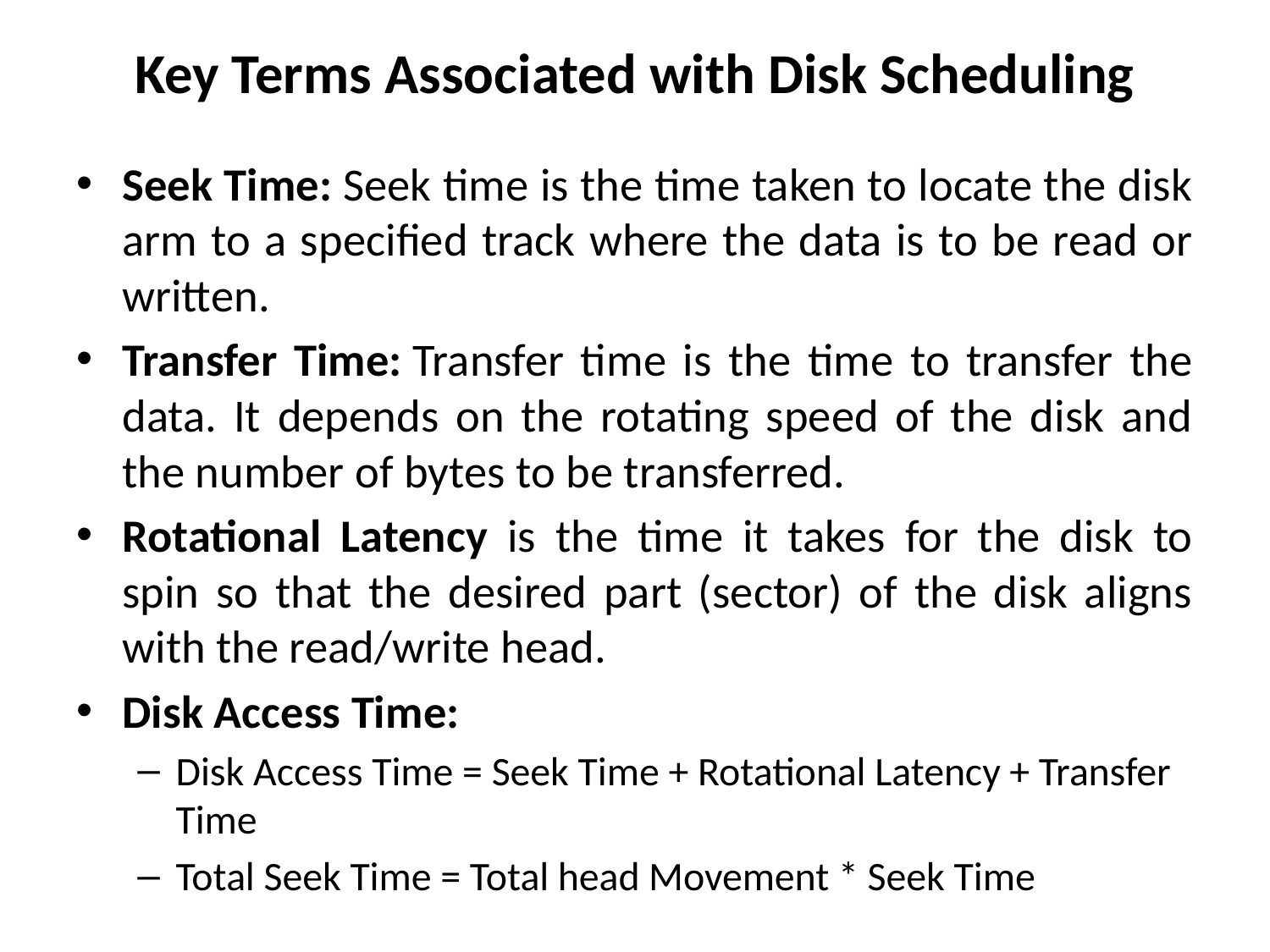

# Key Terms Associated with Disk Scheduling
Seek Time: Seek time is the time taken to locate the disk arm to a specified track where the data is to be read or written.
Transfer Time: Transfer time is the time to transfer the data. It depends on the rotating speed of the disk and the number of bytes to be transferred.
Rotational Latency is the time it takes for the disk to spin so that the desired part (sector) of the disk aligns with the read/write head.
Disk Access Time:
Disk Access Time = Seek Time + Rotational Latency + Transfer Time
Total Seek Time = Total head Movement * Seek Time